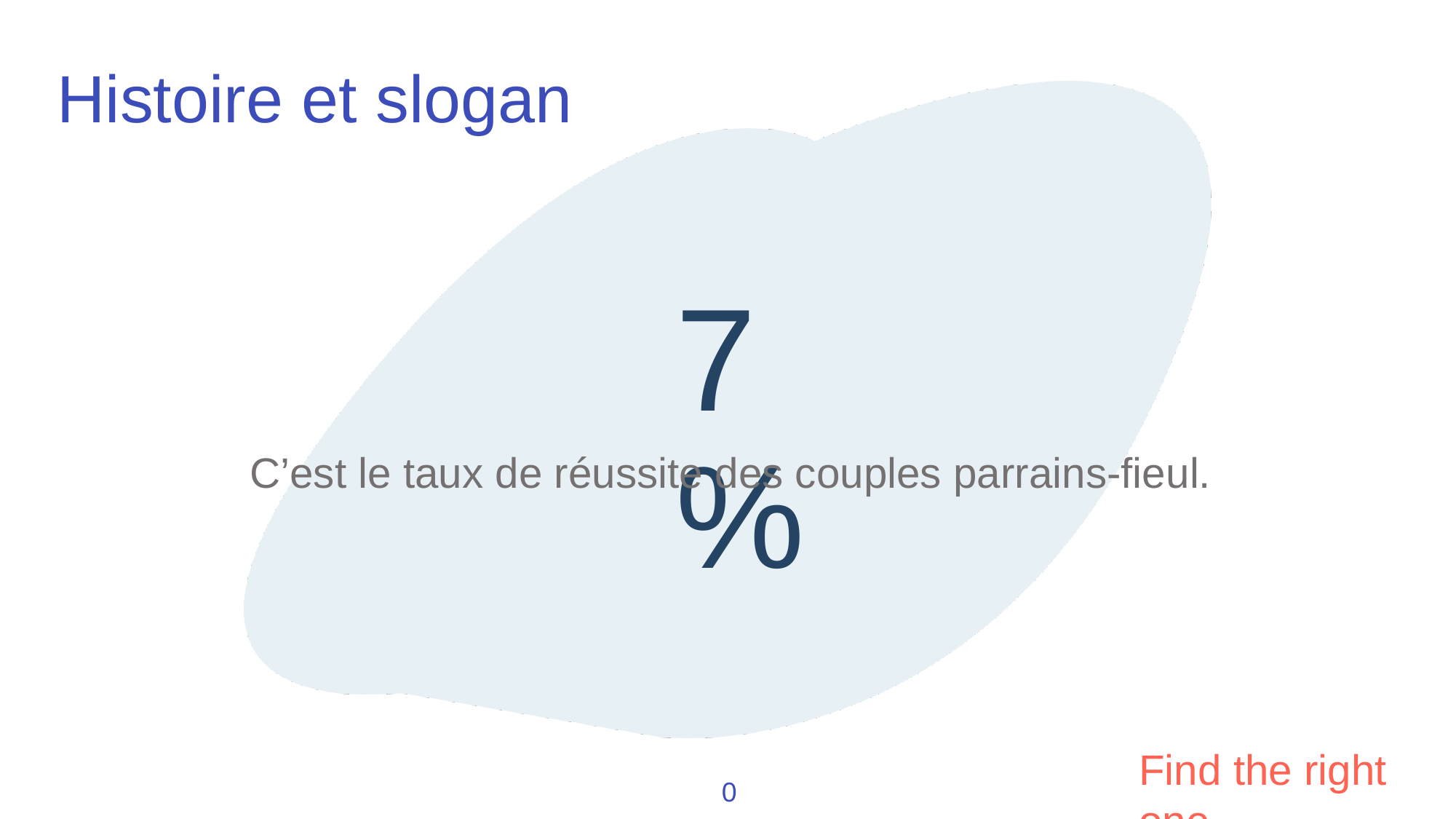

Histoire et slogan
7%
C’est le taux de réussite des couples parrains-fieul.
Find the right one
0